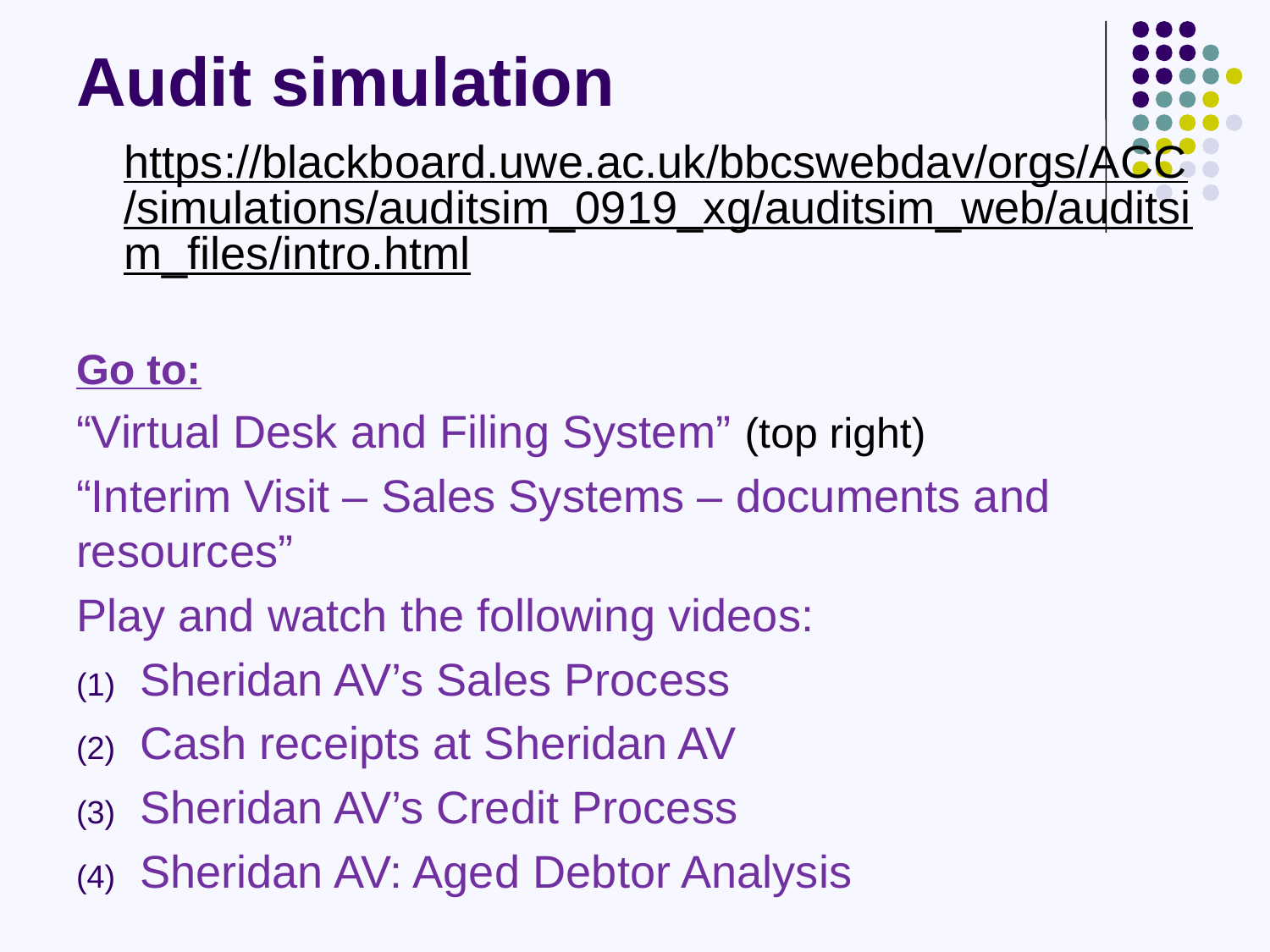

# Audit simulation
https://blackboard.uwe.ac.uk/bbcswebdav/orgs/ACC/simulations/auditsim_0919_xg/auditsim_web/auditsim_files/intro.html
Go to:
“Virtual Desk and Filing System” (top right)
“Interim Visit – Sales Systems – documents and resources”
Play and watch the following videos:
Sheridan AV’s Sales Process
Cash receipts at Sheridan AV
Sheridan AV’s Credit Process
Sheridan AV: Aged Debtor Analysis